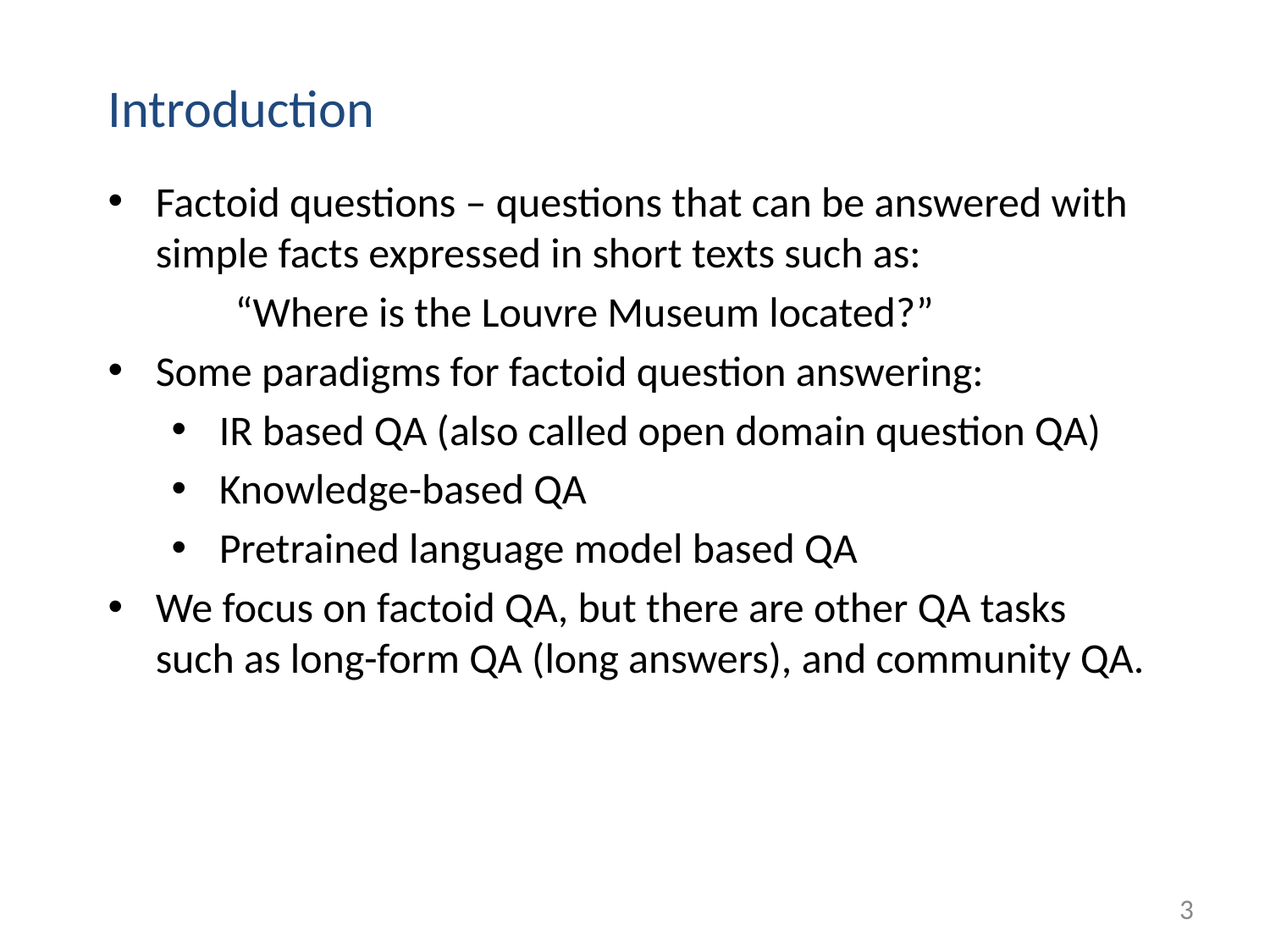

# Introduction
Factoid questions – questions that can be answered with simple facts expressed in short texts such as:
	“Where is the Louvre Museum located?”
Some paradigms for factoid question answering:
IR based QA (also called open domain question QA)
Knowledge-based QA
Pretrained language model based QA
We focus on factoid QA, but there are other QA tasks such as long-form QA (long answers), and community QA.
3